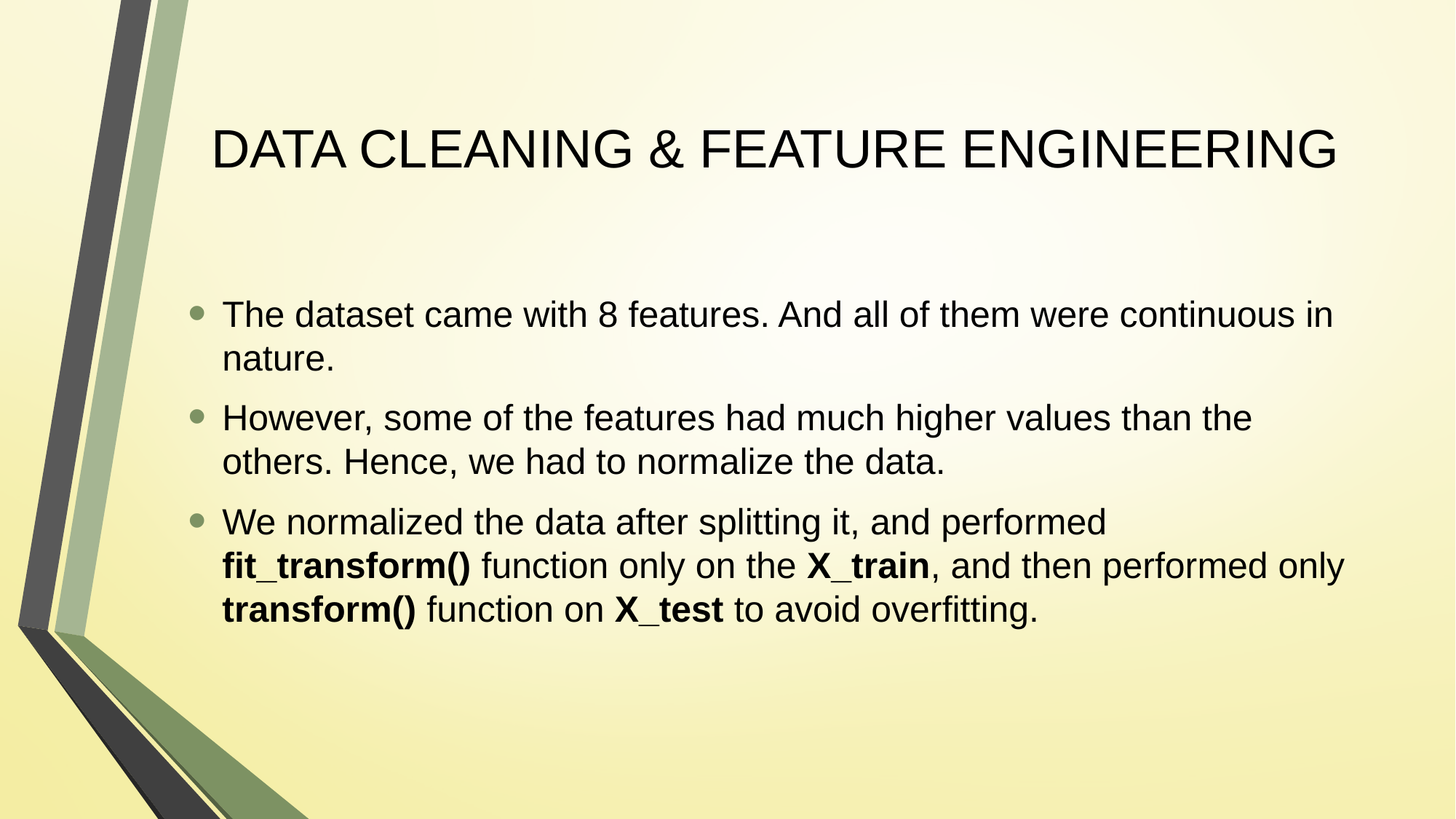

# DATA CLEANING & FEATURE ENGINEERING
The dataset came with 8 features. And all of them were continuous in nature.
However, some of the features had much higher values than the others. Hence, we had to normalize the data.
We normalized the data after splitting it, and performed fit_transform() function only on the X_train, and then performed only transform() function on X_test to avoid overfitting.